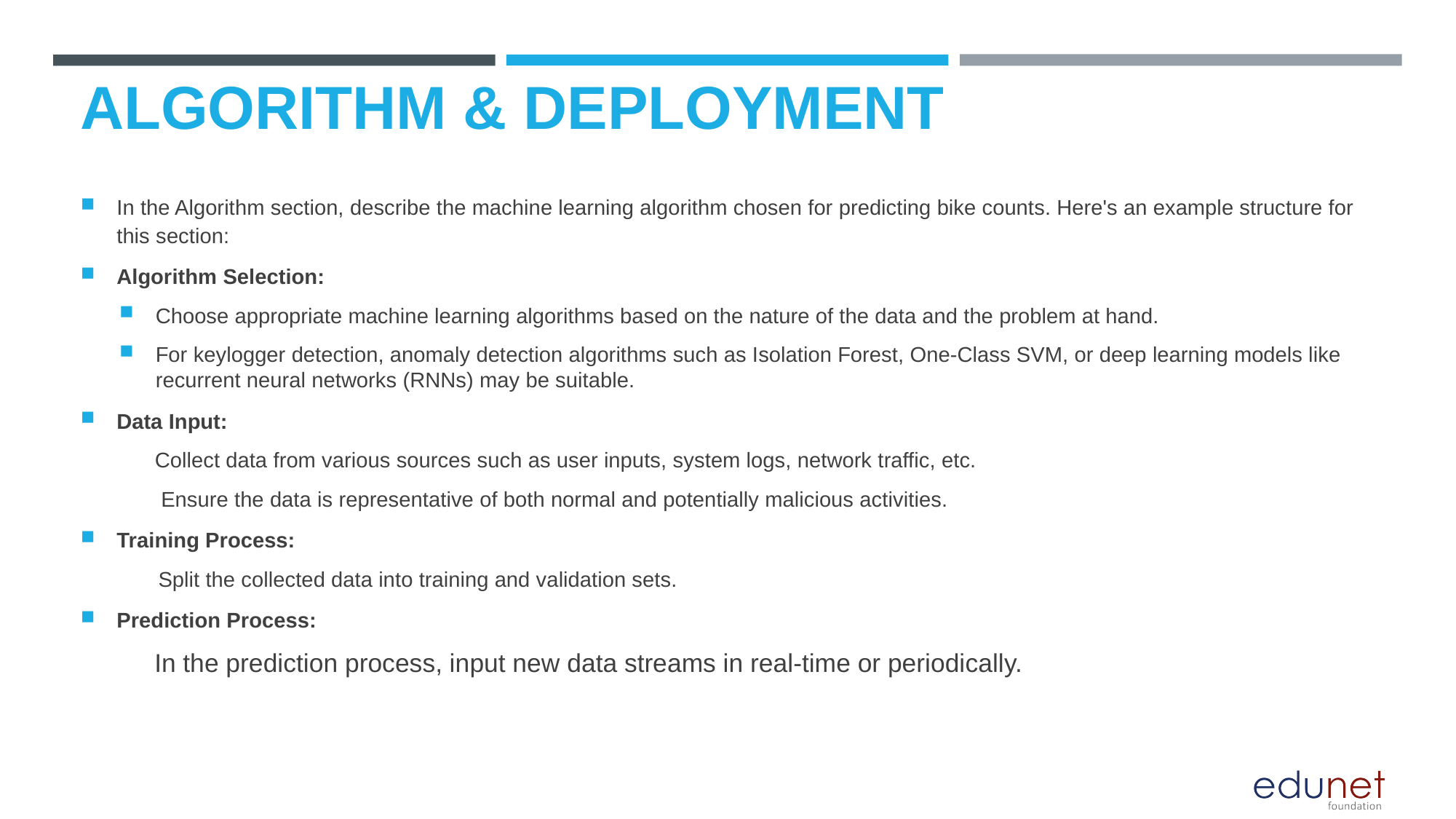

# Algorithm & Deployment
In the Algorithm section, describe the machine learning algorithm chosen for predicting bike counts. Here's an example structure for this section:
Algorithm Selection:
Choose appropriate machine learning algorithms based on the nature of the data and the problem at hand.
For keylogger detection, anomaly detection algorithms such as Isolation Forest, One-Class SVM, or deep learning models like recurrent neural networks (RNNs) may be suitable.
Data Input:
      Collect data from various sources such as user inputs, system logs, network traffic, etc.
       Ensure the data is representative of both normal and potentially malicious activities.
Training Process:
             Split the collected data into training and validation sets.
Prediction Process:
     In the prediction process, input new data streams in real-time or periodically.